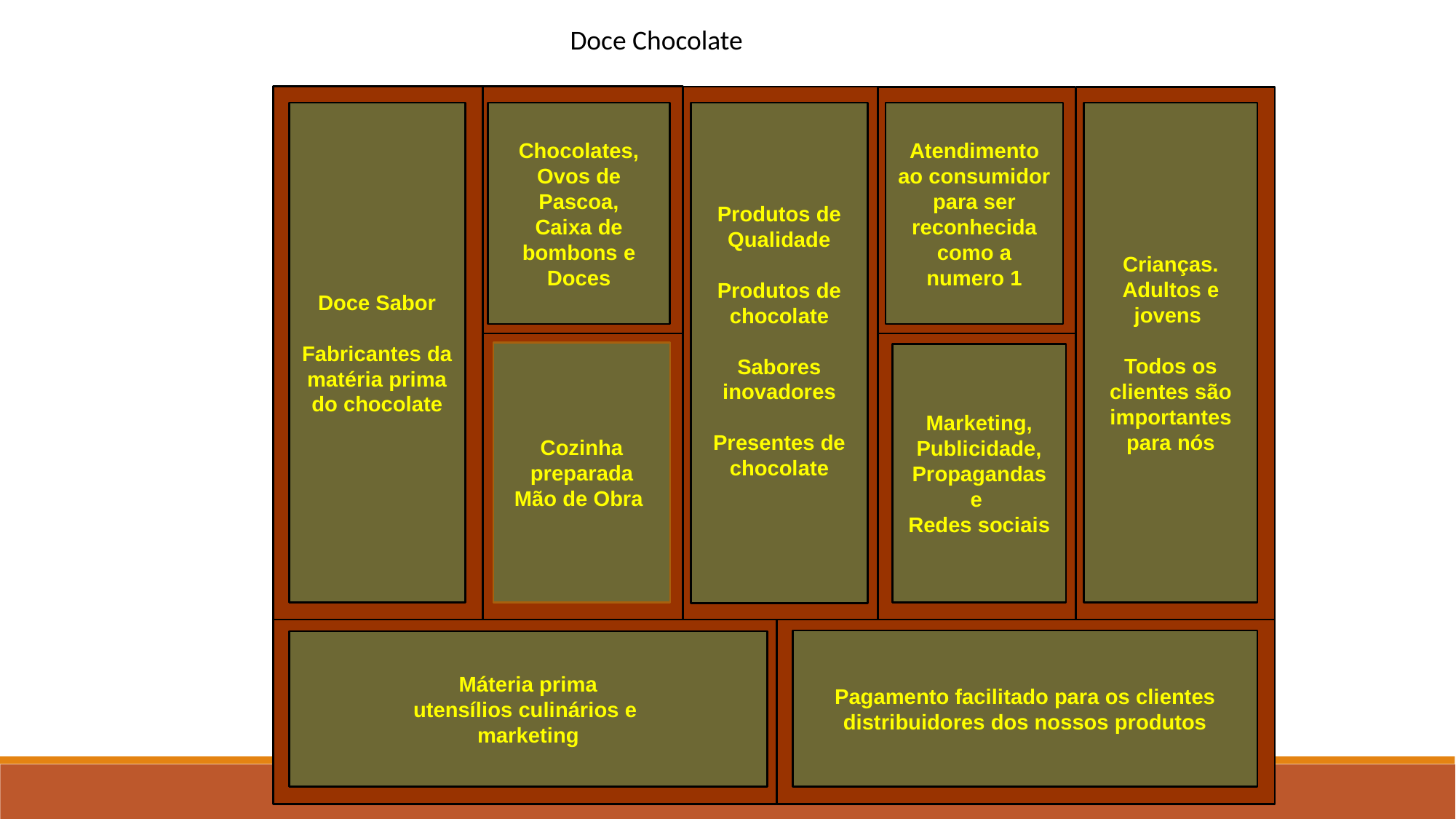

Doce Chocolate

Doce Sabor

Fabricantes da matéria prima do chocolate
Chocolates,
Ovos de Pascoa,
Caixa de bombons e Doces
Produtos de Qualidade

Produtos de chocolate

Sabores inovadores

Presentes de chocolate

Atendimento ao consumidor para ser reconhecida como a numero 1
Crianças. Adultos e jovens

Todos os clientes são importantes para nós

Cozinha preparada
Mão de Obra
Marketing,
Publicidade,
Propagandas e
Redes sociais

Pagamento facilitado para os clientes distribuidores dos nossos produtos

Máteria prima
utensílios culinários e
marketing